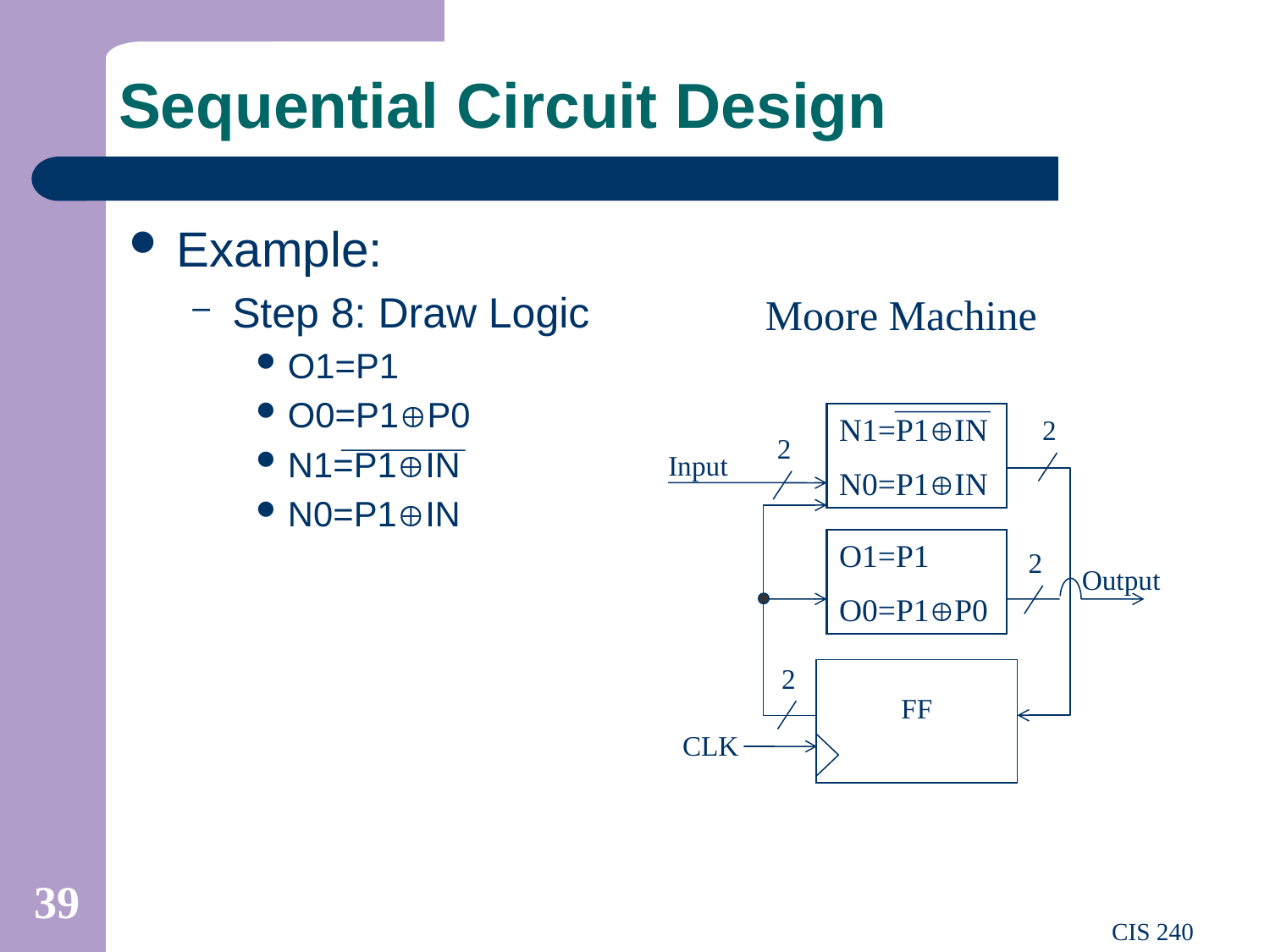

# Sequential Circuit Design
Example:
Step 8: Draw Logic
O1=P1
O0=P1⊕P0
N1=P1⊕IN
N0=P1⊕IN
Moore Machine
N1=P1⊕IN
N0=P1⊕IN
2

2

Input

O1=P1
O0=P1⊕P0
2

Output

2

FF

CLK

39
CIS 240